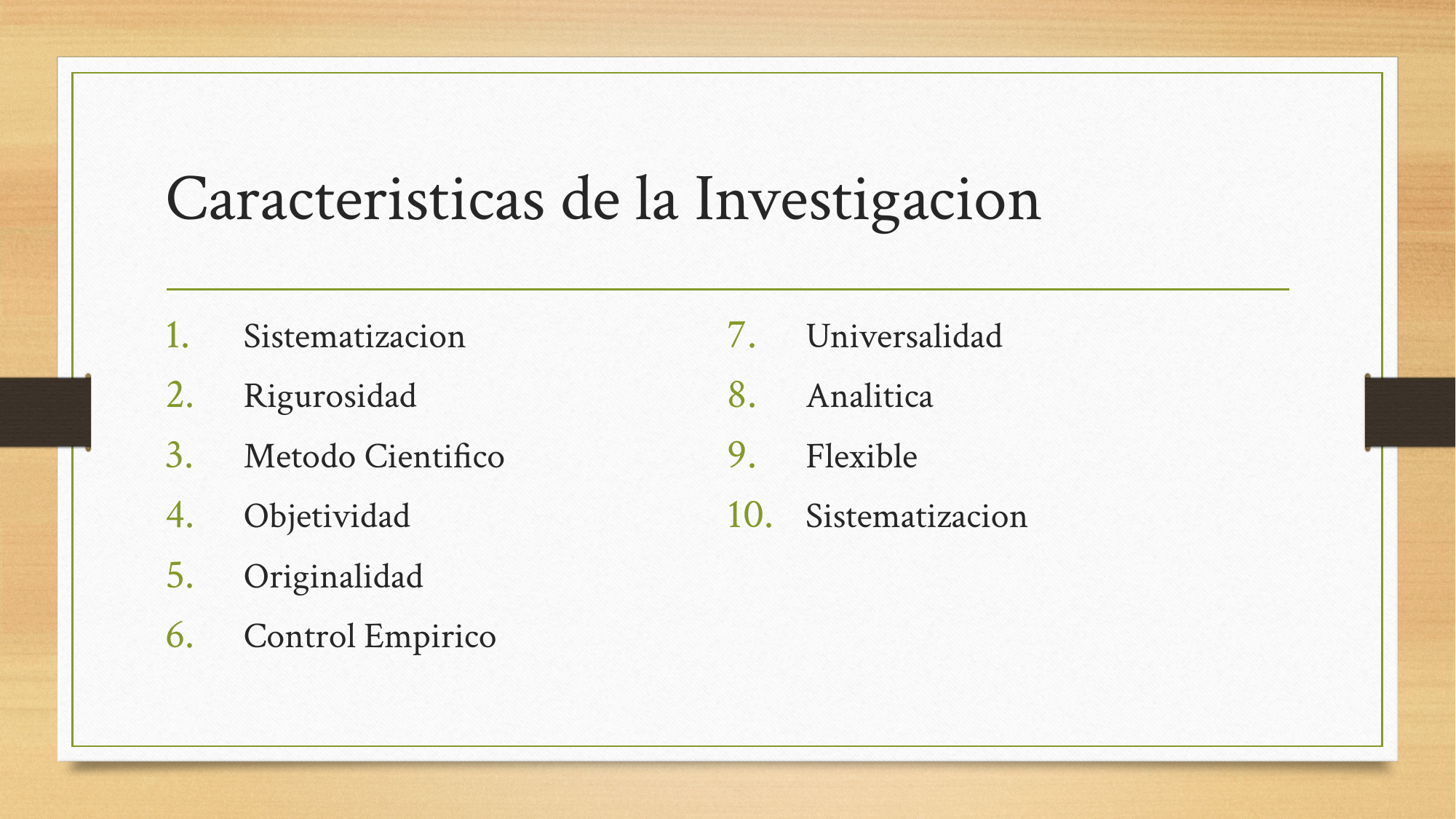

# Caracteristicas de la Investigacion
Sistematizacion
Rigurosidad
Metodo Cientifico
Objetividad
Originalidad
Control Empirico
Universalidad
Analitica
Flexible
Sistematizacion